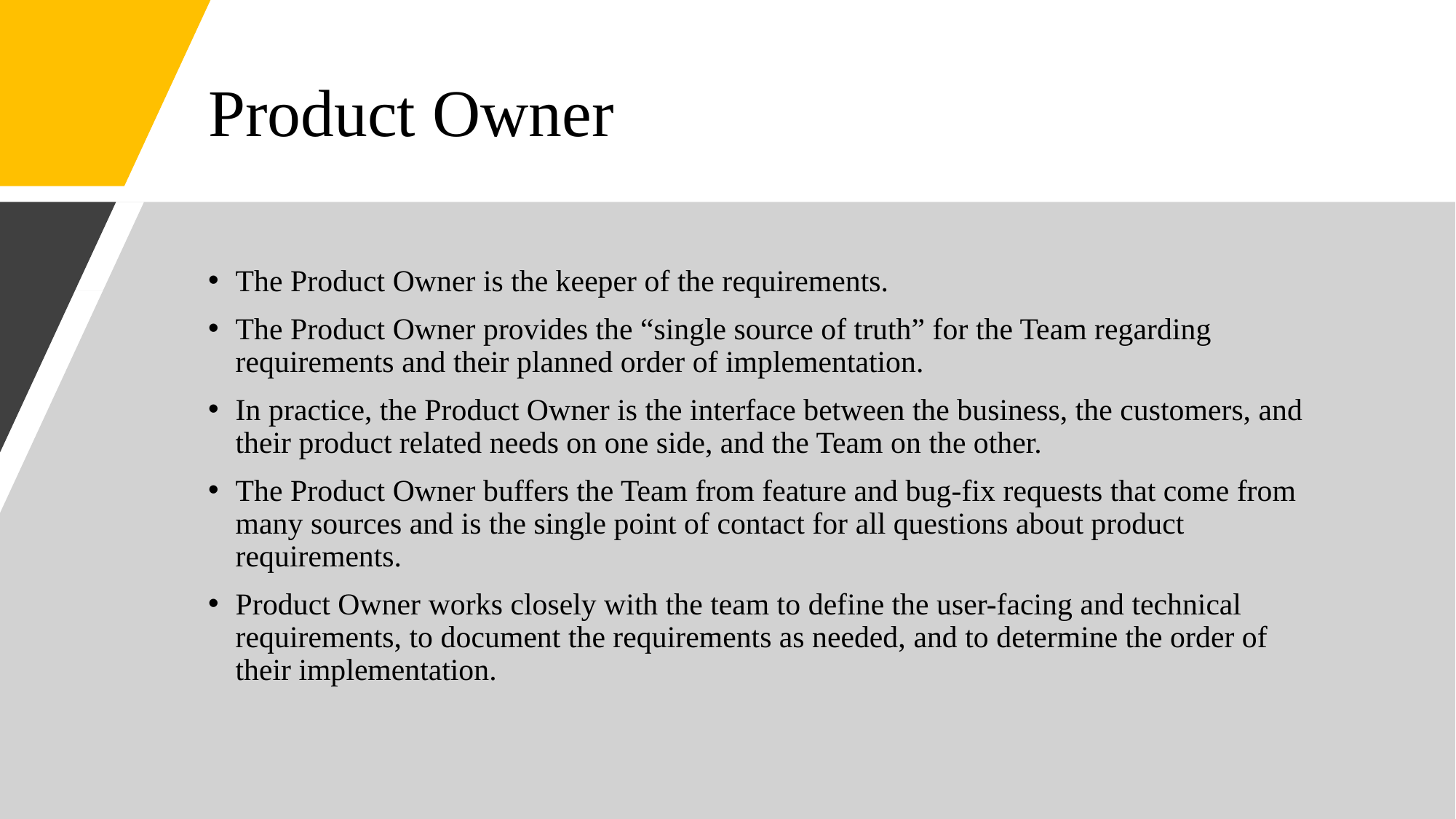

# Product Owner

The Product Owner is the keeper of the requirements.
The Product Owner provides the “single source of truth” for the Team regarding requirements and their planned order of implementation.
In practice, the Product Owner is the interface between the business, the customers, and their product related needs on one side, and the Team on the other.
The Product Owner buffers the Team from feature and bug-fix requests that come from many sources and is the single point of contact for all questions about product requirements.
Product Owner works closely with the team to define the user-facing and technical requirements, to document the requirements as needed, and to determine the order of their implementation.